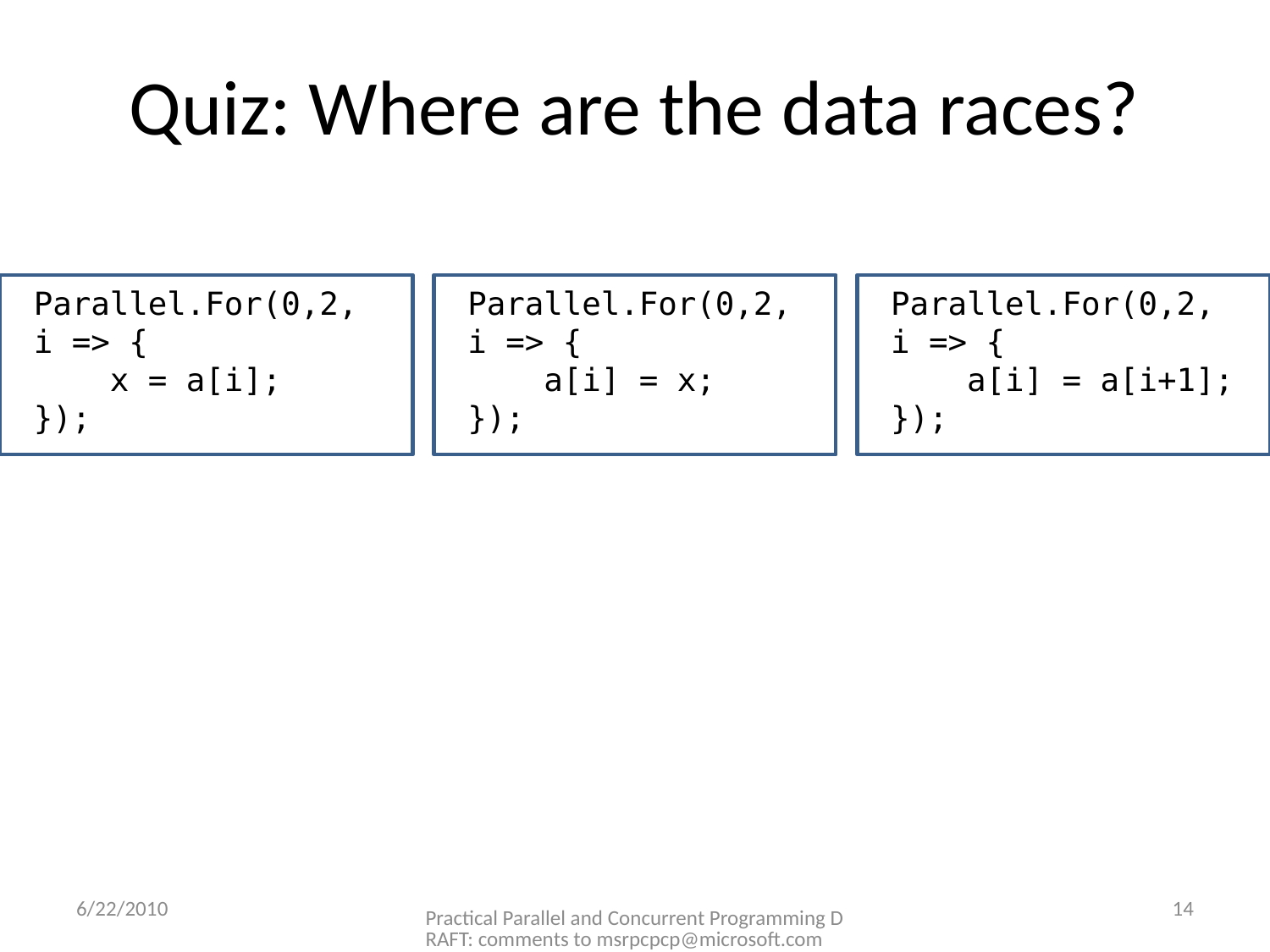

# Quiz: Where are the data races?

Parallel.For(0,2,
i => {
    x = a[i];
});
Parallel.For(0,2,
i => {
    a[i] = x;
});
Parallel.For(0,2,
i => {
    a[i] = a[i+1];
});
6/22/2010
Practical Parallel and Concurrent Programming DRAFT: comments to msrpcpcp@microsoft.com
14